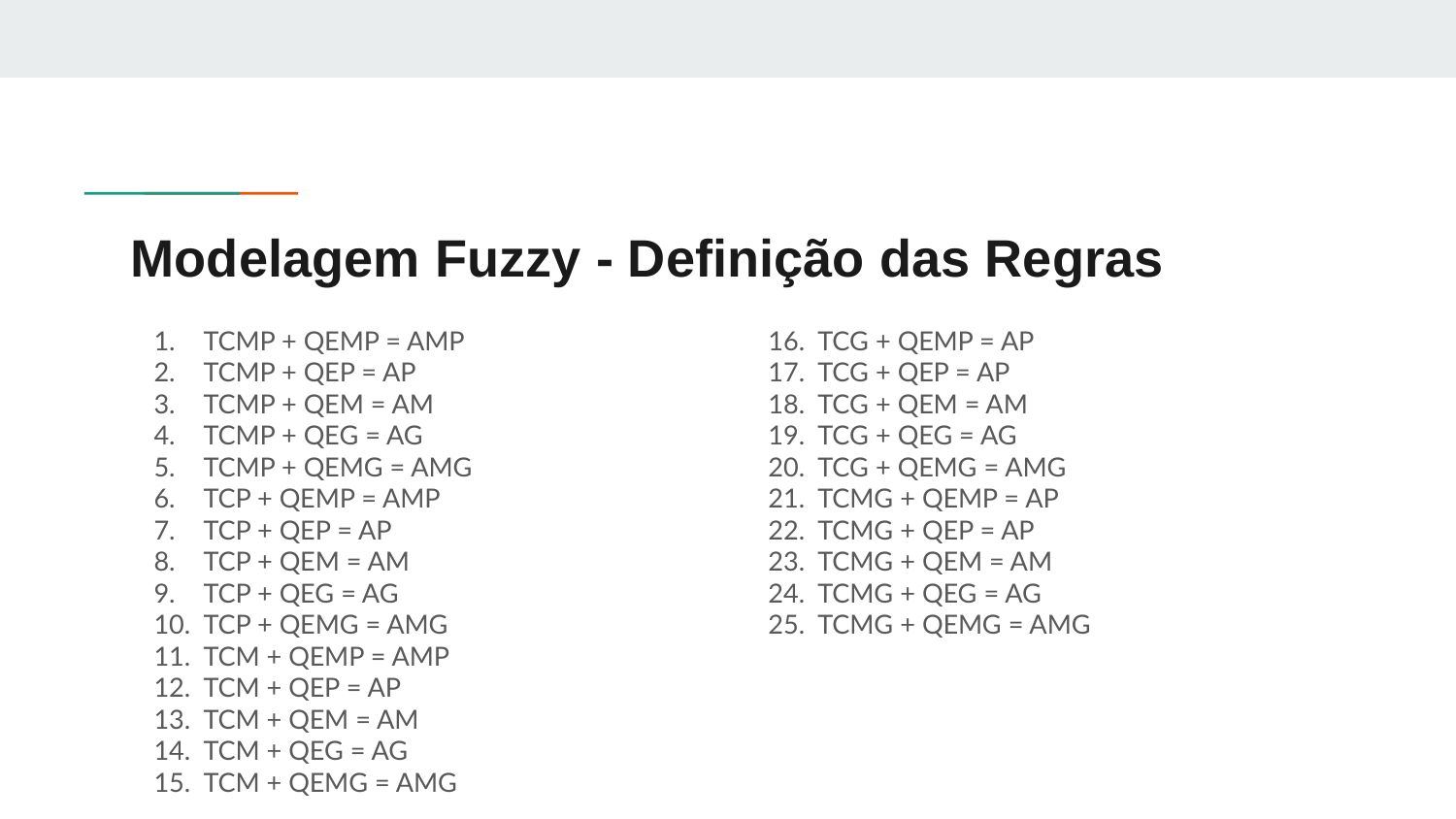

# Modelagem Fuzzy - Definição das Regras
TCMP + QEMP = AMP
TCMP + QEP = AP
TCMP + QEM = AM
TCMP + QEG = AG
TCMP + QEMG = AMG
TCP + QEMP = AMP
TCP + QEP = AP
TCP + QEM = AM
TCP + QEG = AG
TCP + QEMG = AMG
TCM + QEMP = AMP
TCM + QEP = AP
TCM + QEM = AM
TCM + QEG = AG
TCM + QEMG = AMG

TCG + QEMP = AP
TCG + QEP = AP
TCG + QEM = AM
TCG + QEG = AG
TCG + QEMG = AMG
TCMG + QEMP = AP
TCMG + QEP = AP
TCMG + QEM = AM
TCMG + QEG = AG
TCMG + QEMG = AMG